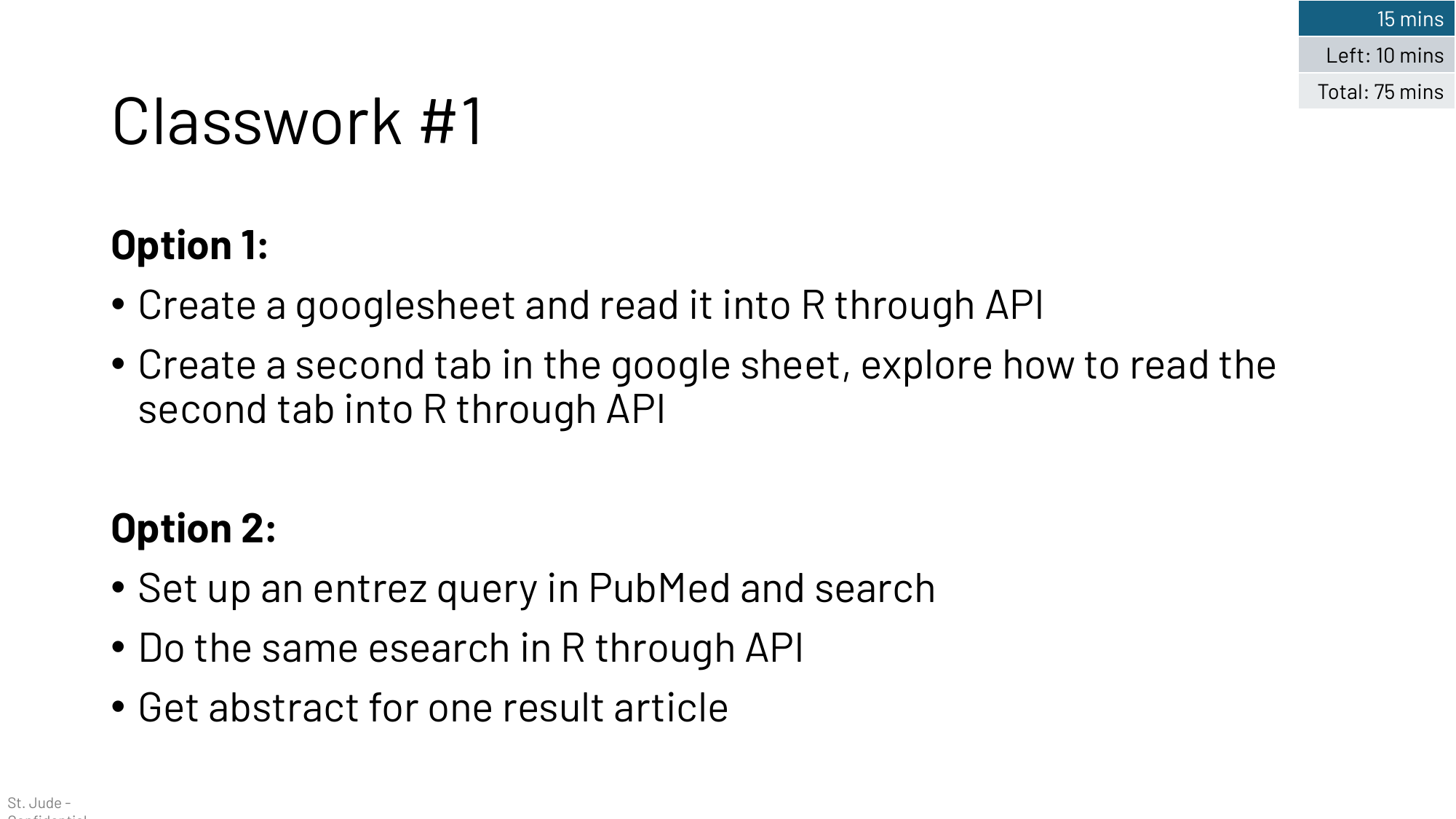

| 15 mins |
| --- |
| Left: 10 mins |
| Total: 75 mins |
# Classwork #1
Option 1:
Create a googlesheet and read it into R through API
Create a second tab in the google sheet, explore how to read the second tab into R through API

Option 2:
Set up an entrez query in PubMed and search
Do the same esearch in R through API
Get abstract for one result article